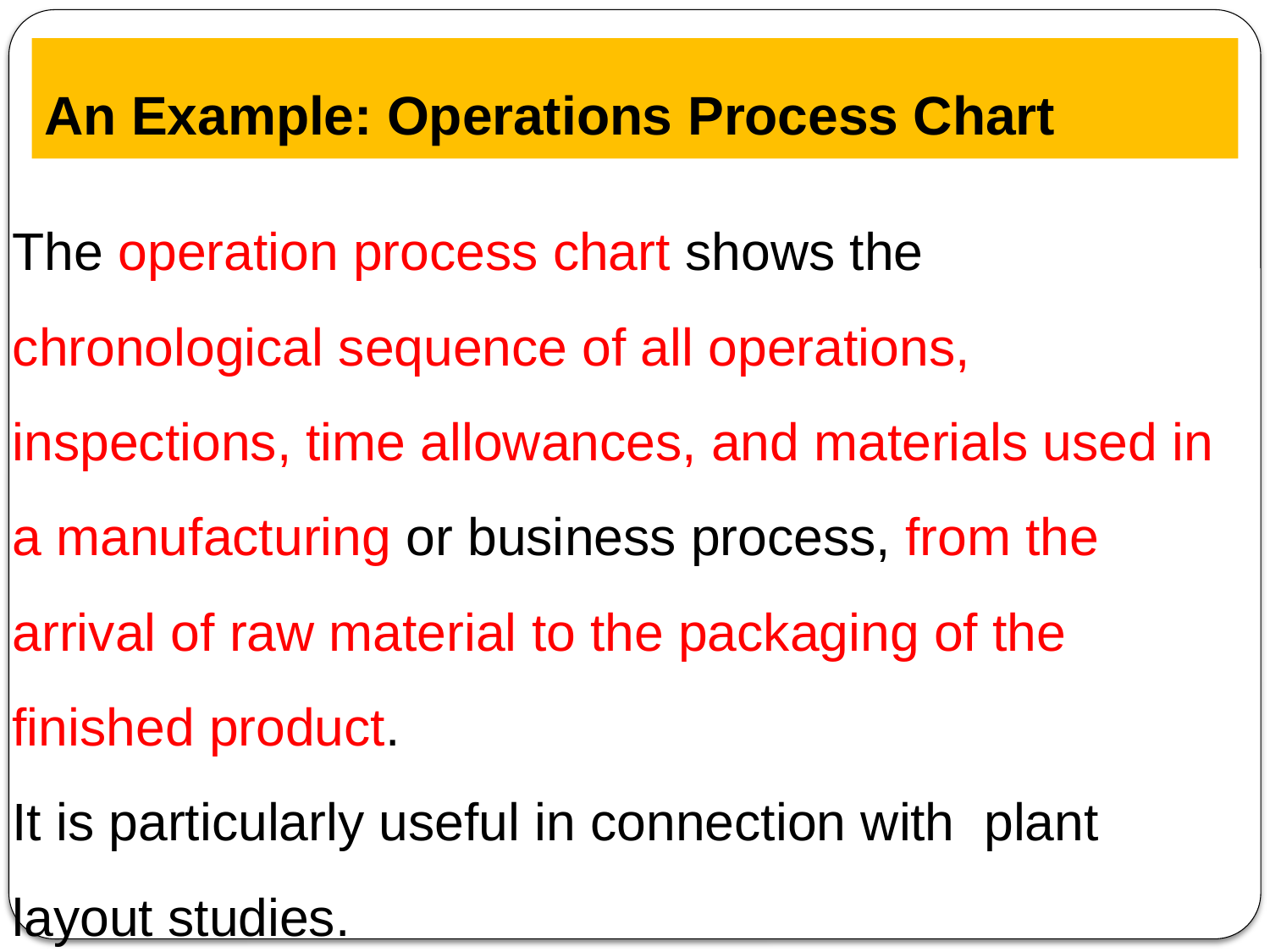

# An Example: Operations Process Chart
The operation process chart shows the chronological sequence of all operations, inspections, time allowances, and materials used in a manufacturing or business process, from the arrival of raw material to the packaging of the finished product.
It is particularly useful in connection with  plant layout studies.